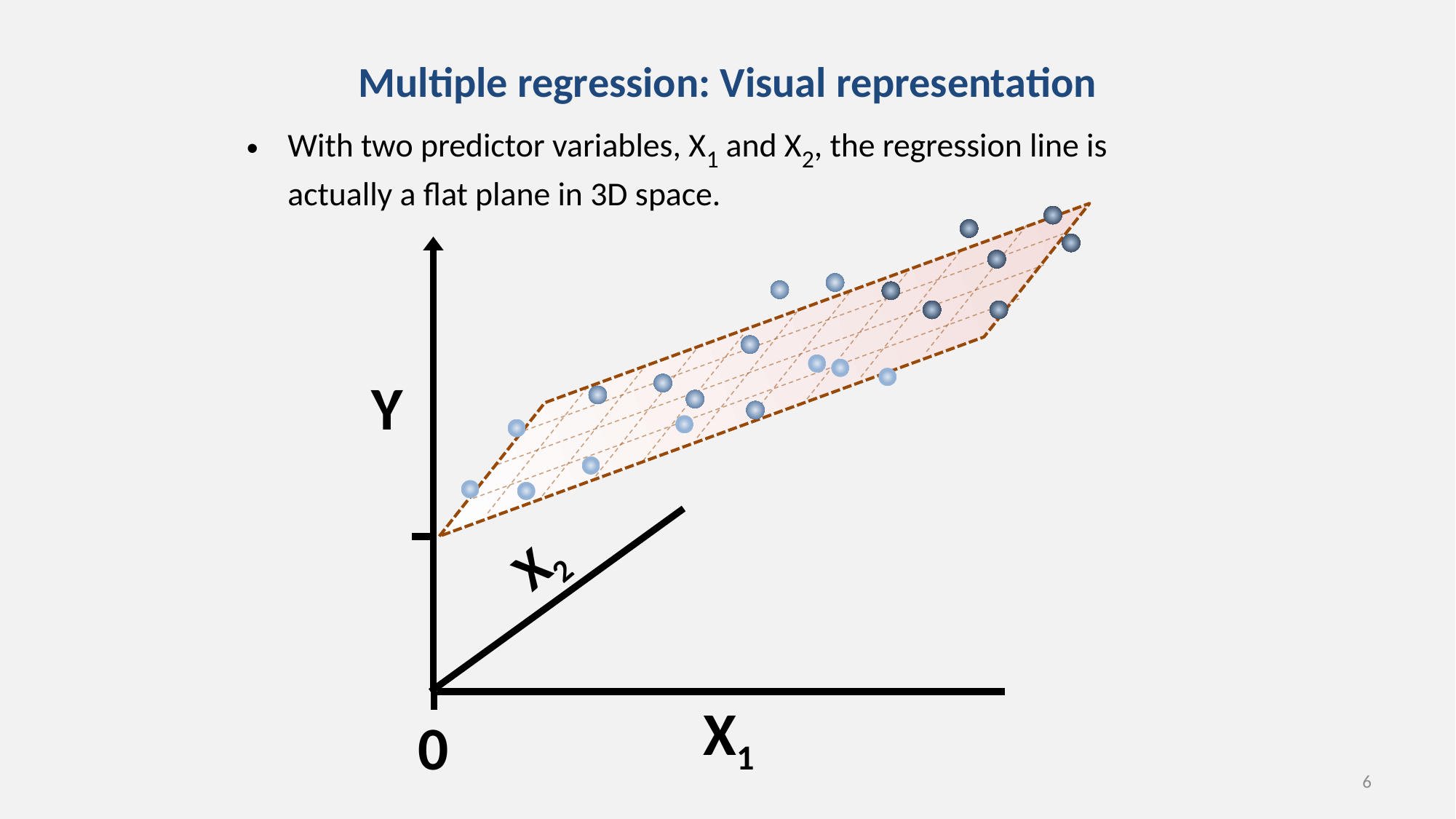

# Multiple regression: Visual representation
With two predictor variables, X1 and X2, the regression line is actually a flat plane in 3D space.

Y

X2
X1
0
6